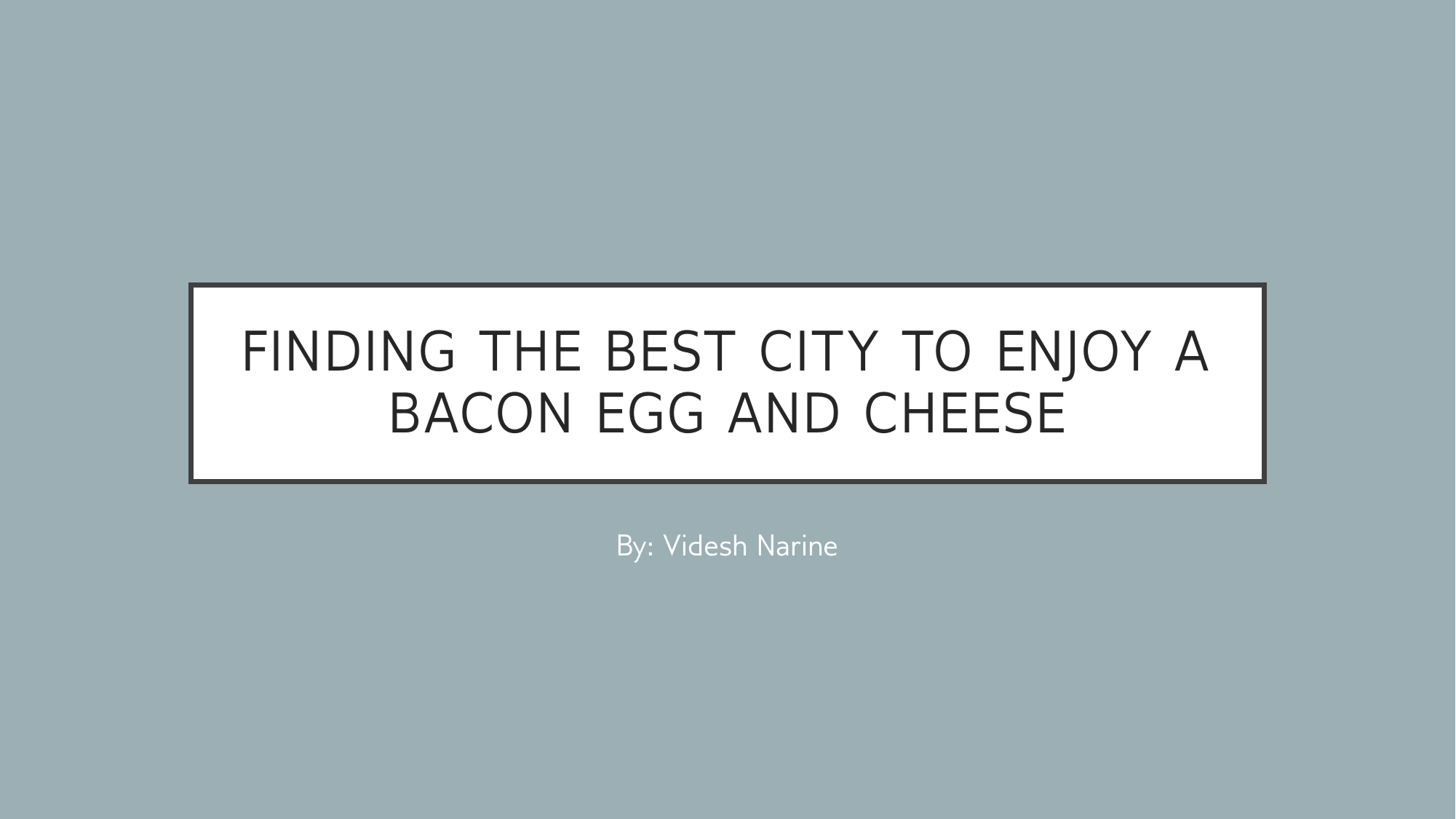

# Finding the Best City to Enjoy a Bacon Egg and Cheese
By: Videsh Narine